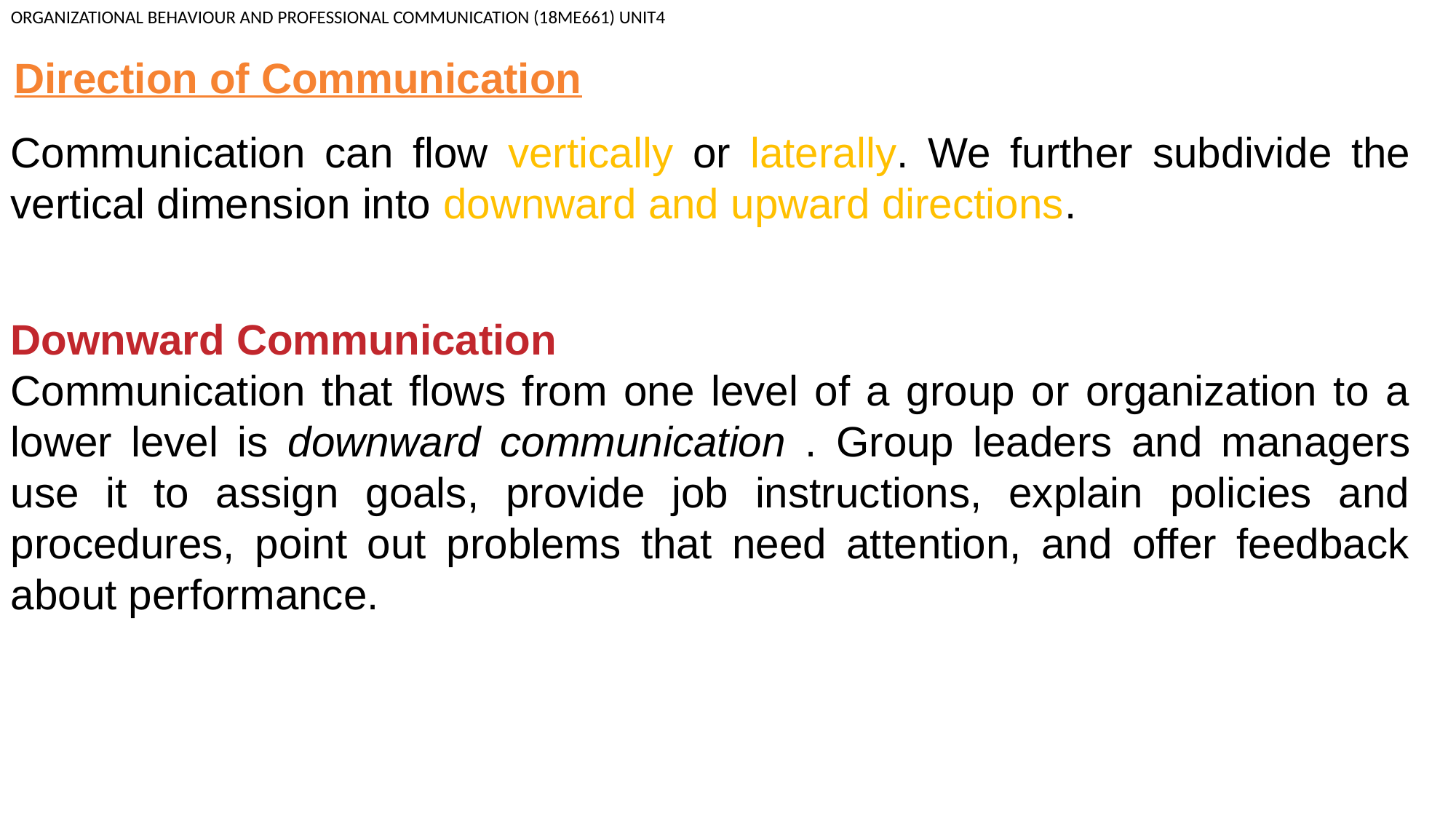

ORGANIZATIONAL BEHAVIOUR AND PROFESSIONAL COMMUNICATION (18ME661) UNIT4
Direction of Communication
Communication can flow vertically or laterally. We further subdivide the vertical dimension into downward and upward directions.
Downward Communication
Communication that flows from one level of a group or organization to a lower level is downward communication . Group leaders and managers use it to assign goals, provide job instructions, explain policies and procedures, point out problems that need attention, and offer feedback about performance.